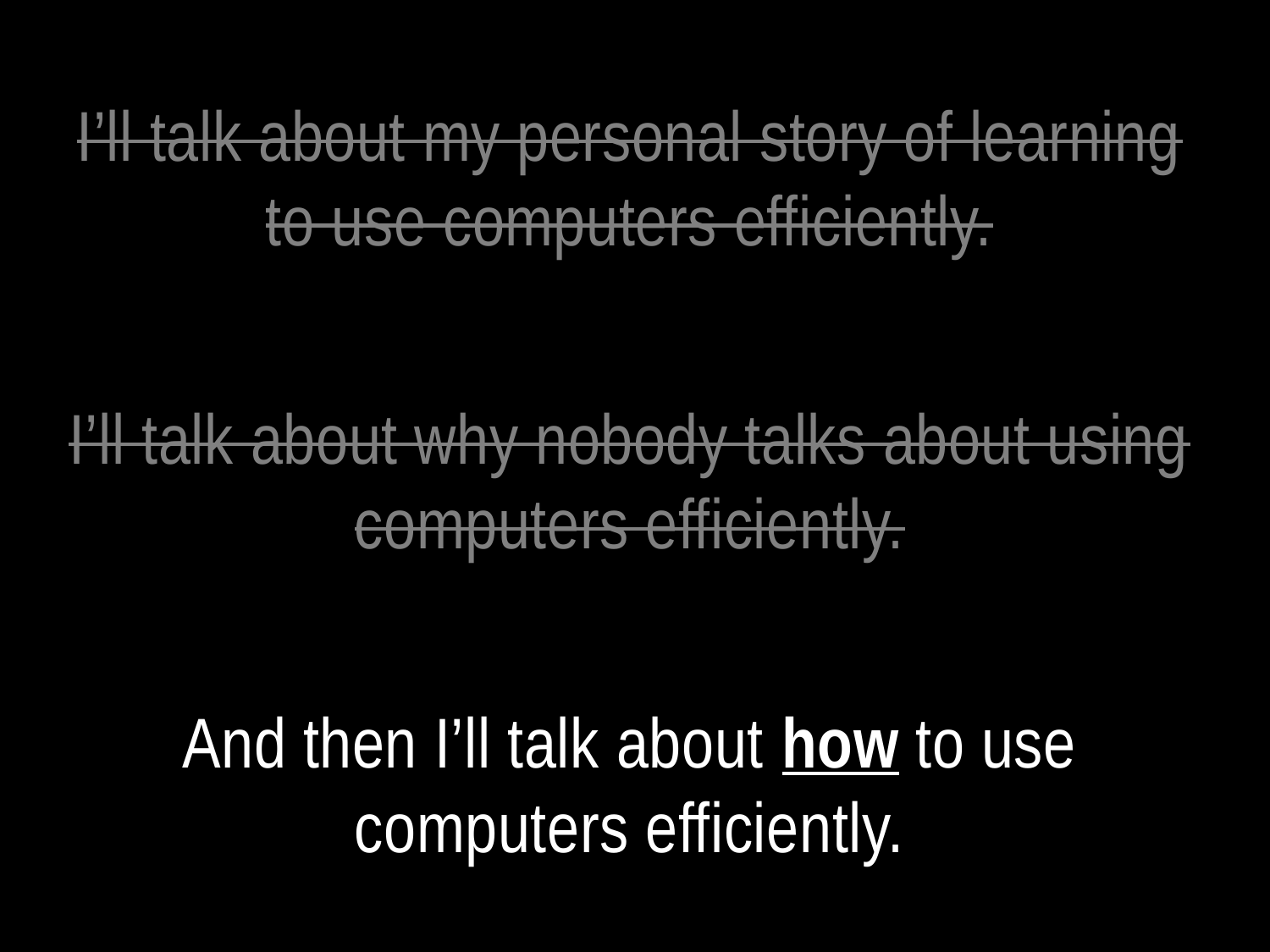

I’ll talk about my personal story of learning to use computers efficiently.

I’ll talk about why nobody talks about using computers efficiently.

And then I’ll talk about how to use computers efficiently.